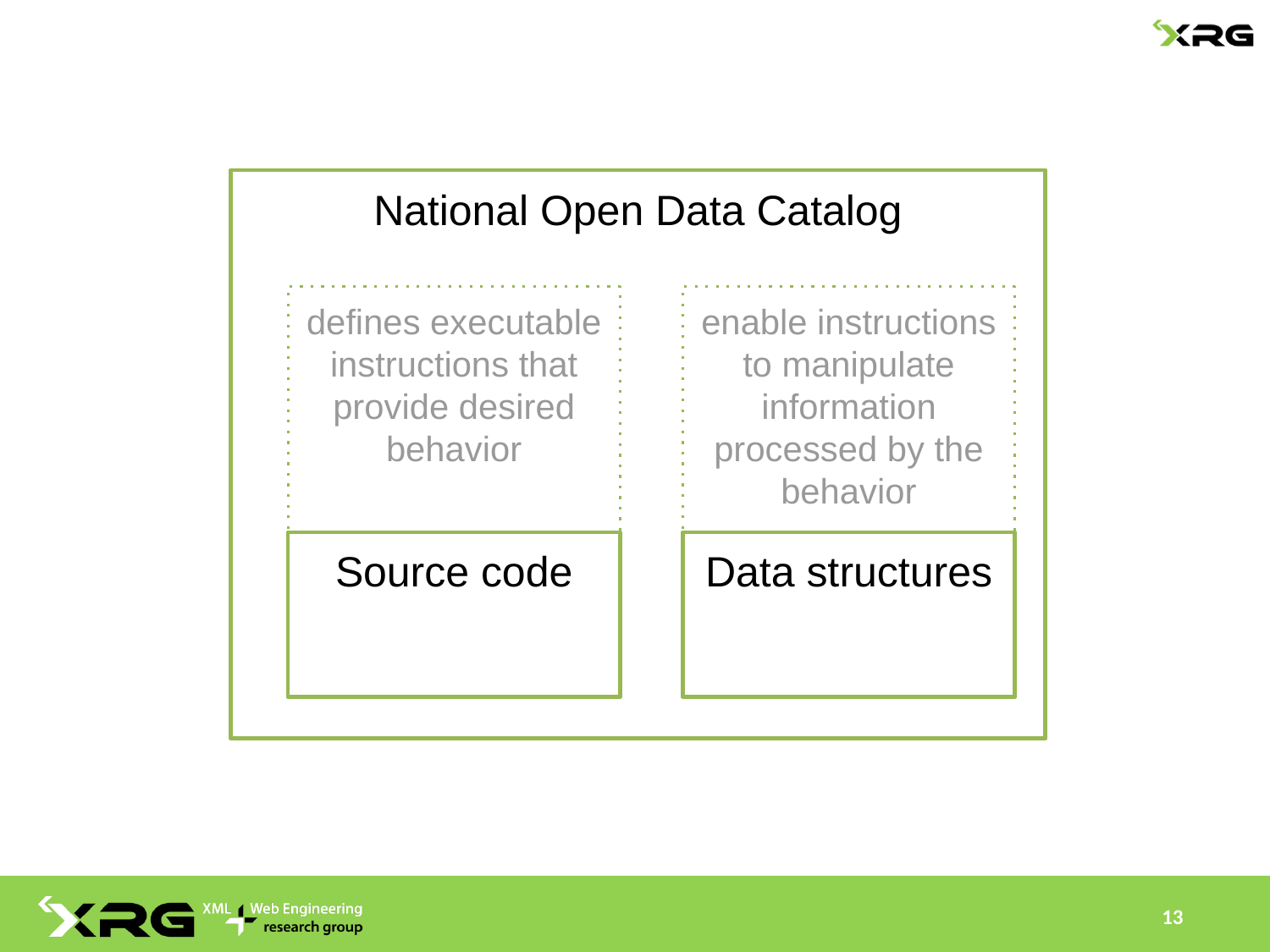

National Open Data Catalog
defines executable instructions that provide desired behavior
enable instructions to manipulate information processed by the behavior
Source code
Data structures
13